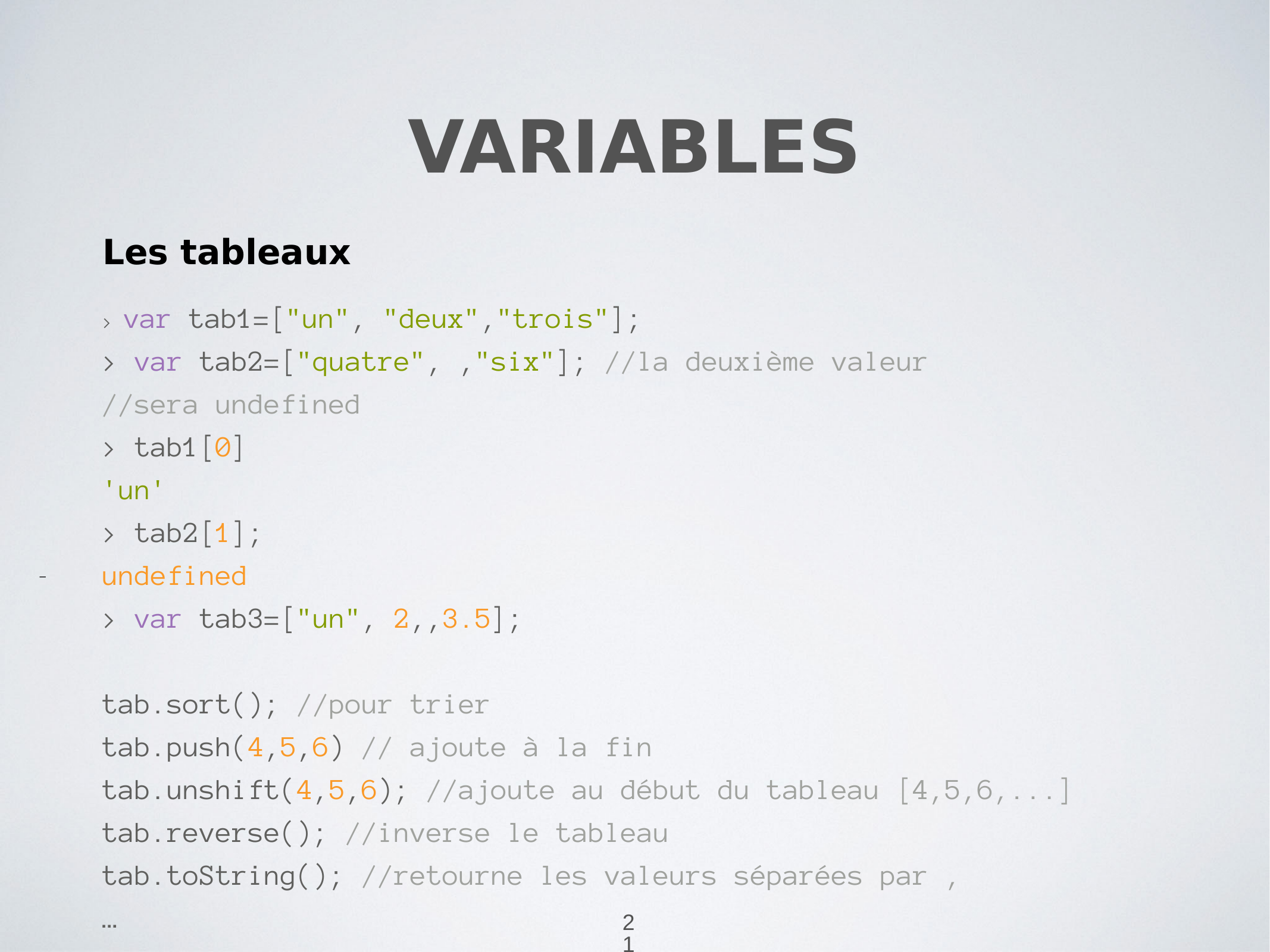

21
# Variables
Les tableaux

> var tab1=["un", "deux","trois"];
> var tab2=["quatre", ,"six"]; //la deuxième valeur
//sera undefined
> tab1[0]
'un'
> tab2[1];
undefined
> var tab3=["un", 2,,3.5];

tab.sort(); //pour trier
tab.push(4,5,6) // ajoute à la fin
tab.unshift(4,5,6); //ajoute au début du tableau [4,5,6,...]
tab.reverse(); //inverse le tableau
tab.toString(); //retourne les valeurs séparées par ,
…
-